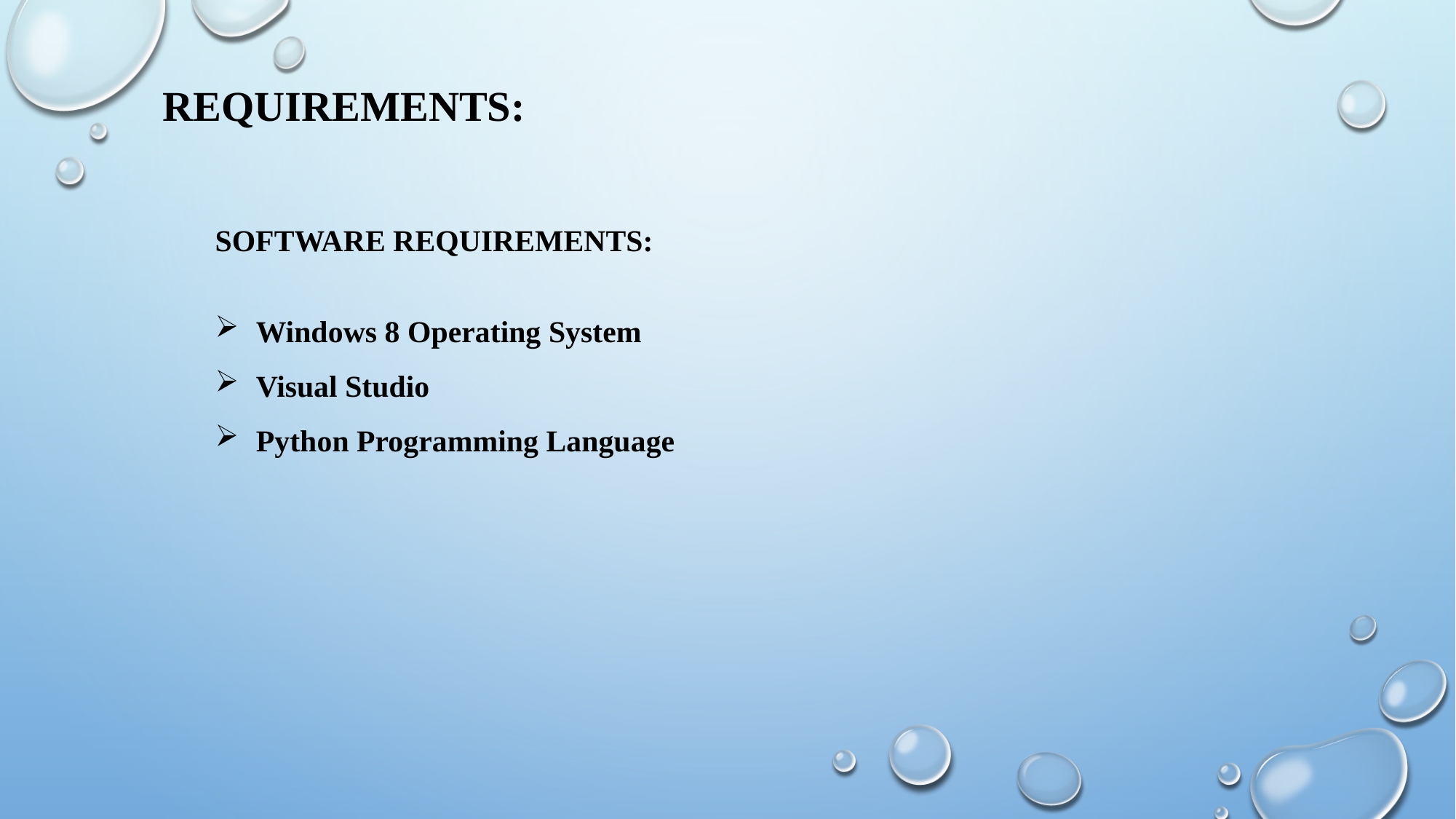

REQUIREMENTS:
SOFTWARE REQUIREMENTS:

Windows 8 Operating System
Visual Studio
Python Programming Language